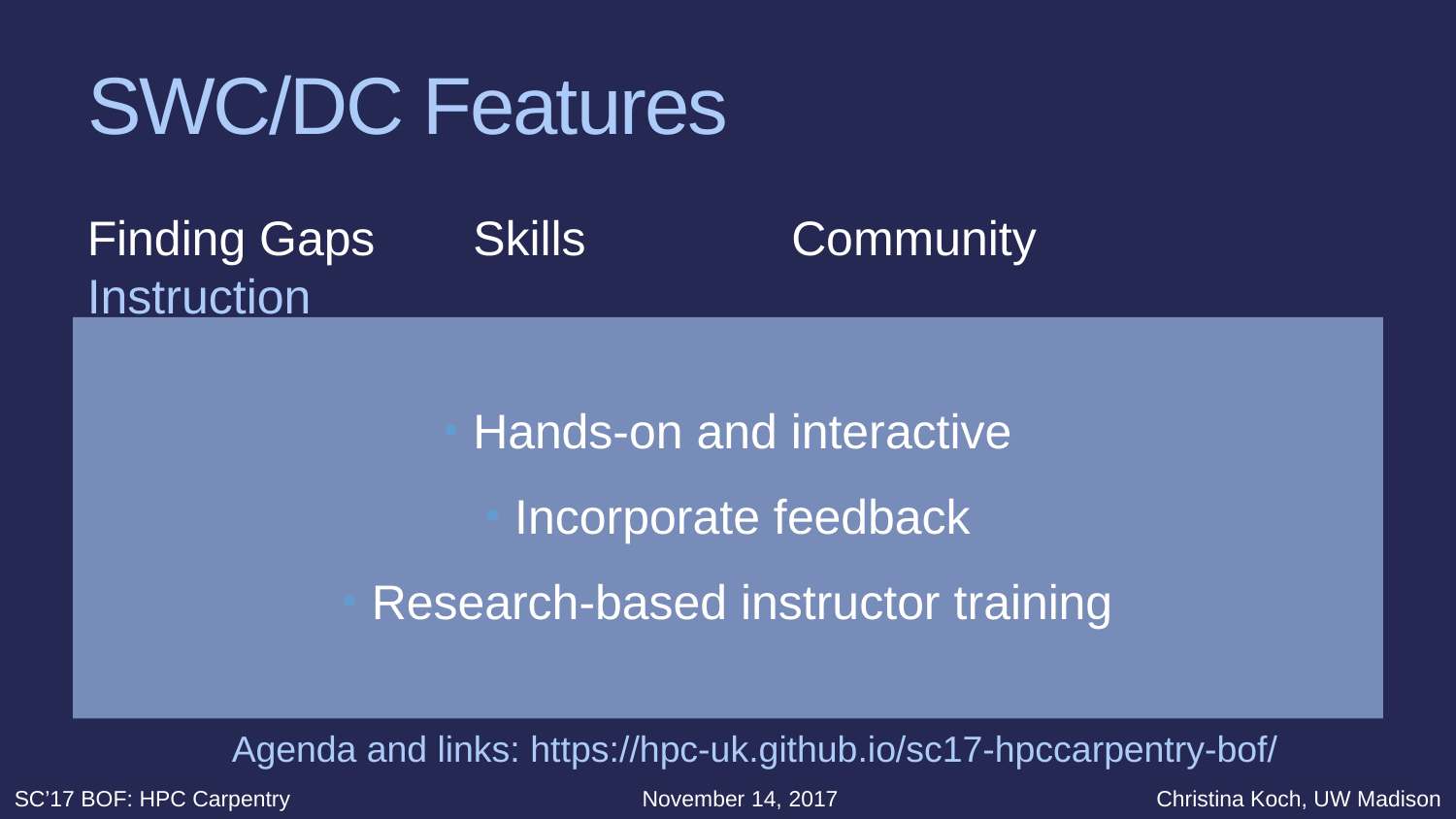

# SWC/DC Features
Finding Gaps	       Skills	         Community	      Instruction

Hands-on and interactive
Incorporate feedback
Research-based instructor training